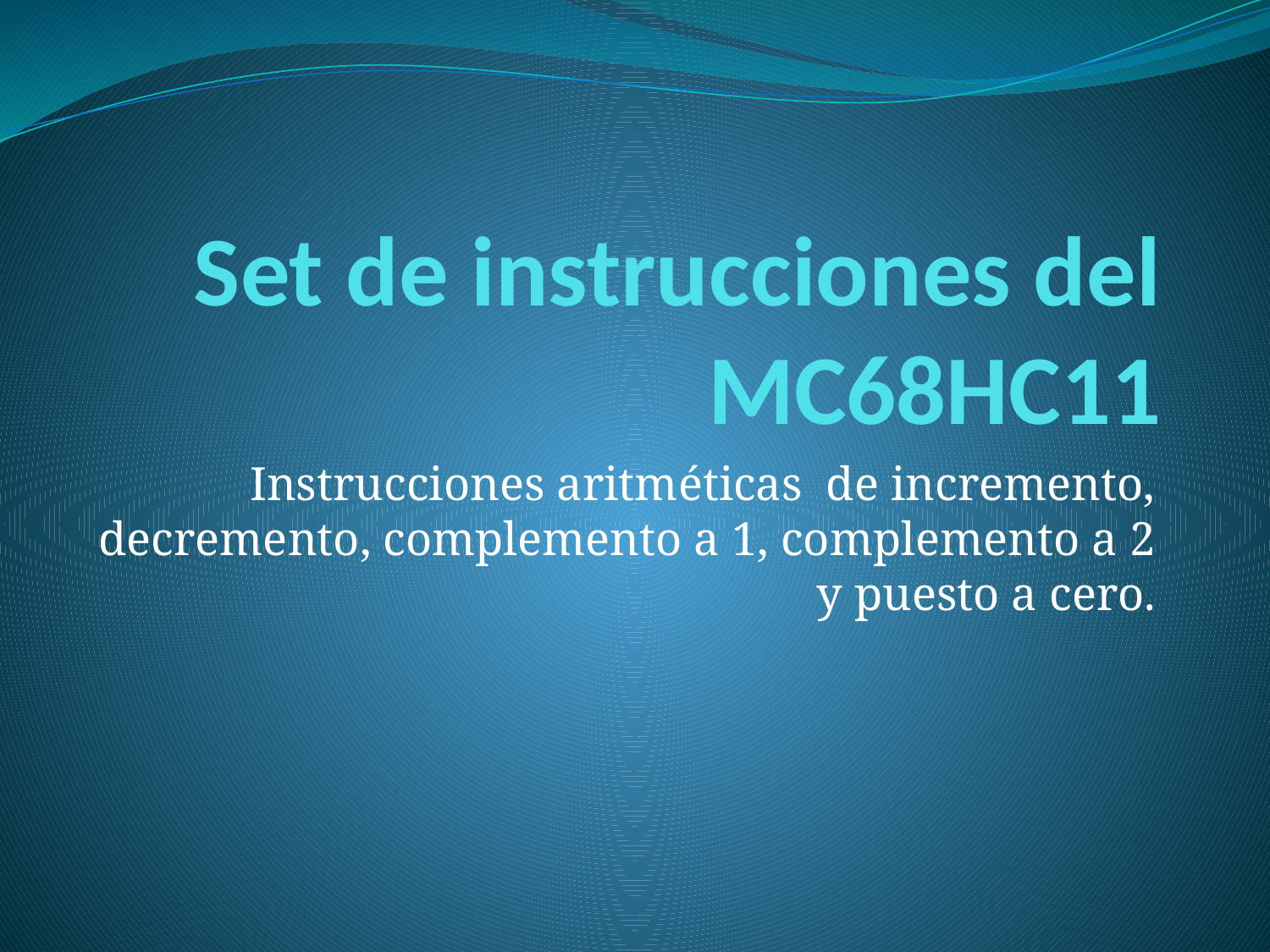

# Set de instrucciones del MC68HC11
Instrucciones aritméticas  de incremento, decremento, complemento a 1, complemento a 2 y puesto a cero.